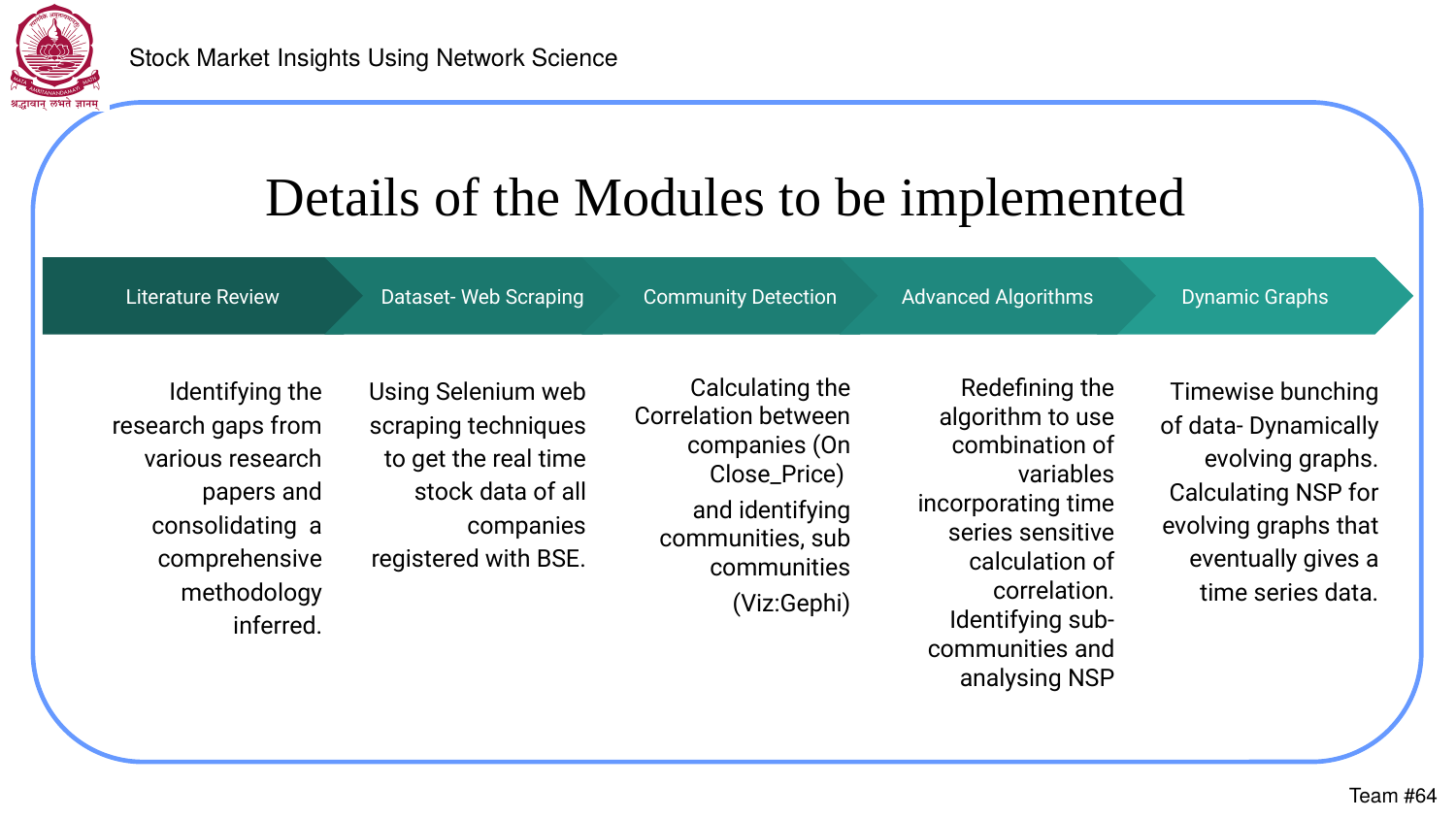

Details of the Modules to be implemented

Community Detection
Calculating the Correlation between companies (On Close_Price)
and identifying communities, sub communities
(Viz:Gephi)

Advanced Algorithms
Redefining the algorithm to use combination of variables incorporating time series sensitive calculation of correlation. Identifying sub-communities and analysing NSP

Literature Review
Identifying the research gaps from various research papers and consolidating  a comprehensive methodology inferred.

Dataset- Web Scraping
Using Selenium web scraping techniques to get the real time stock data of all companies registered with BSE.

Dynamic Graphs
Timewise bunching of data- Dynamically evolving graphs. Calculating NSP for evolving graphs that eventually gives a time series data.